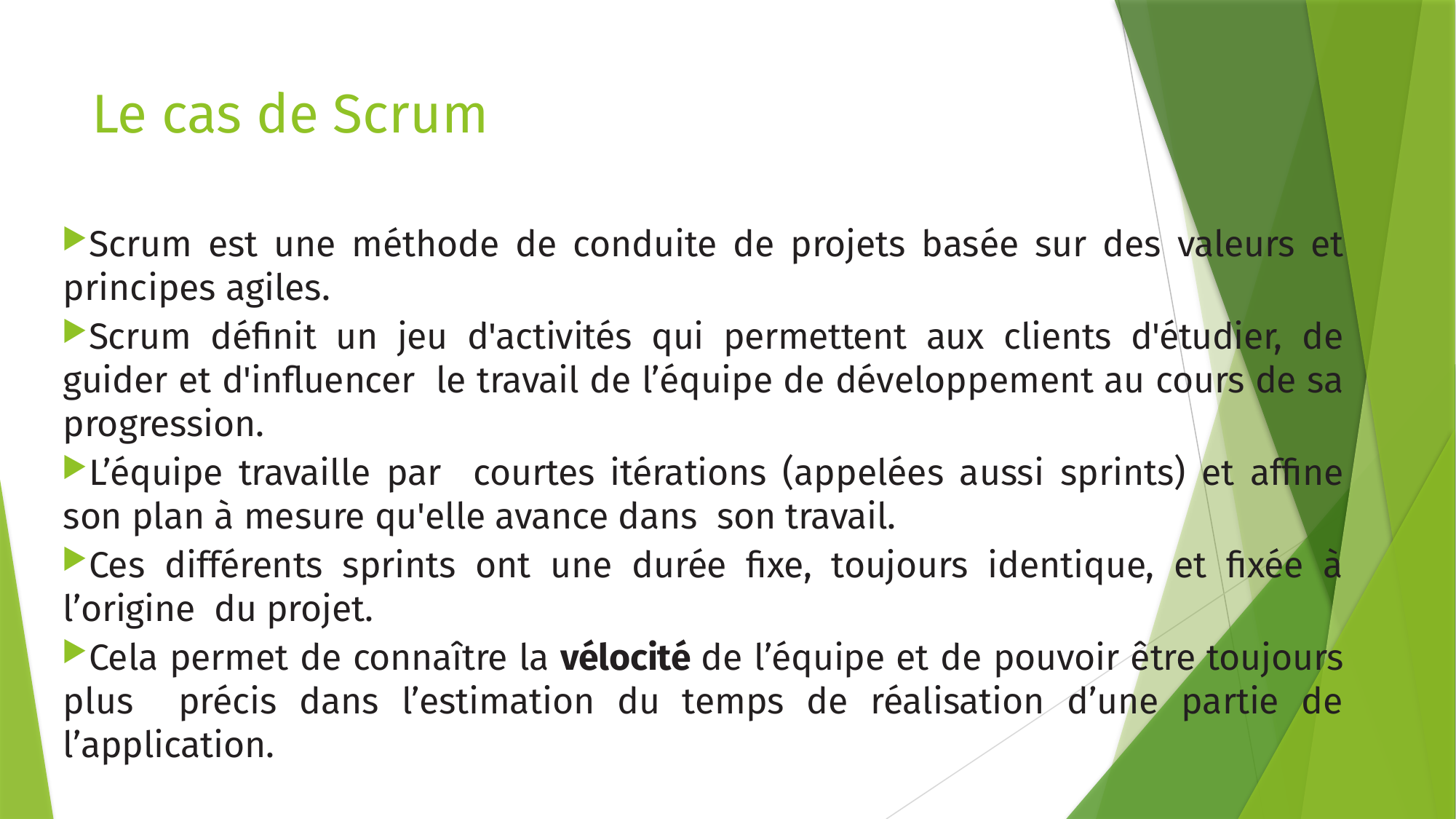

# Le cas de Scrum
Scrum est une méthode de conduite de projets basée sur des valeurs et principes agiles.
Scrum définit un jeu d'activités qui permettent aux clients d'étudier, de guider et d'influencer  le travail de l’équipe de développement au cours de sa progression.
L’équipe travaille par  courtes itérations (appelées aussi sprints) et affine son plan à mesure qu'elle avance dans  son travail.
Ces différents sprints ont une durée fixe, toujours identique, et fixée à l’origine  du projet.
Cela permet de connaître la vélocité de l’équipe et de pouvoir être toujours plus  précis dans l’estimation du temps de réalisation d’une partie de l’application.